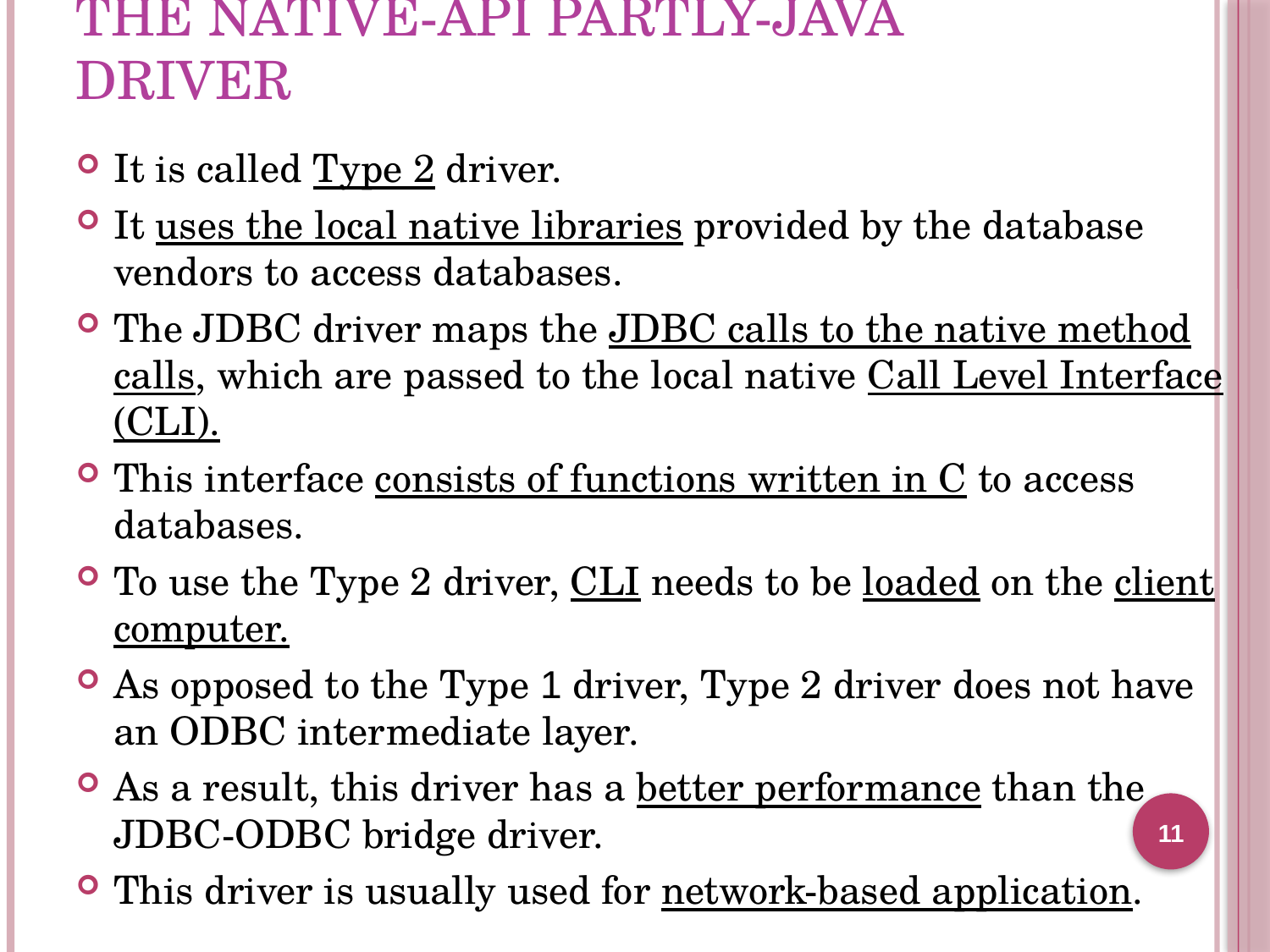

# The Native-API Partly-Java Driver
It is called Type 2 driver.
It uses the local native libraries provided by the database vendors to access databases.
The JDBC driver maps the JDBC calls to the native method calls, which are passed to the local native Call Level Interface (CLI).
This interface consists of functions written in C to access databases.
To use the Type 2 driver, CLI needs to be loaded on the client computer.
As opposed to the Type 1 driver, Type 2 driver does not have an ODBC intermediate layer.
As a result, this driver has a better performance than the JDBC-ODBC bridge driver.
This driver is usually used for network-based application.
11